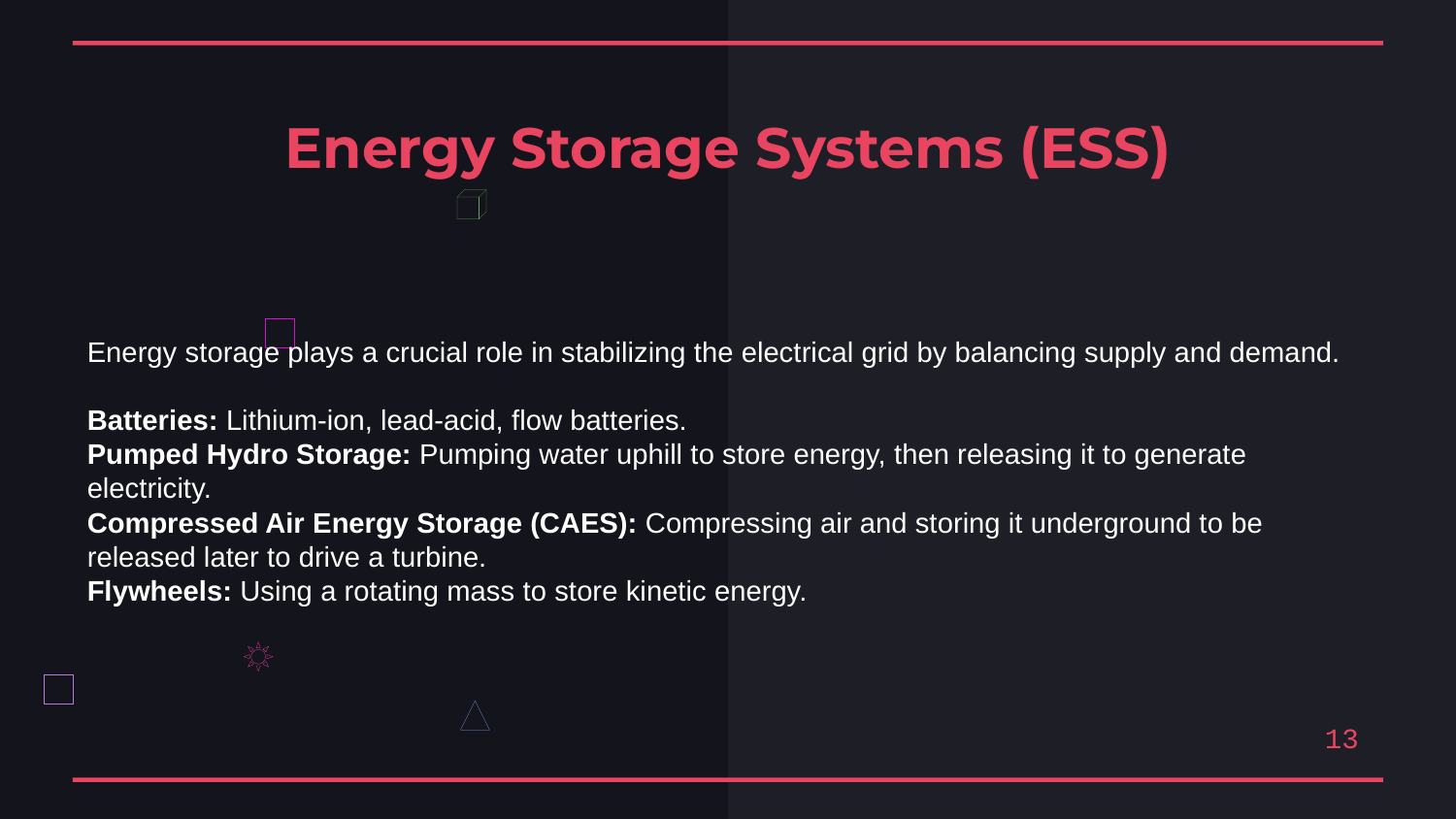

Energy Storage Systems (ESS)

Energy storage plays a crucial role in stabilizing the electrical grid by balancing supply and demand.

Batteries: Lithium-ion, lead-acid, flow batteries.
Pumped Hydro Storage: Pumping water uphill to store energy, then releasing it to generate electricity.
Compressed Air Energy Storage (CAES): Compressing air and storing it underground to be released later to drive a turbine.
Flywheels: Using a rotating mass to store kinetic energy.

13